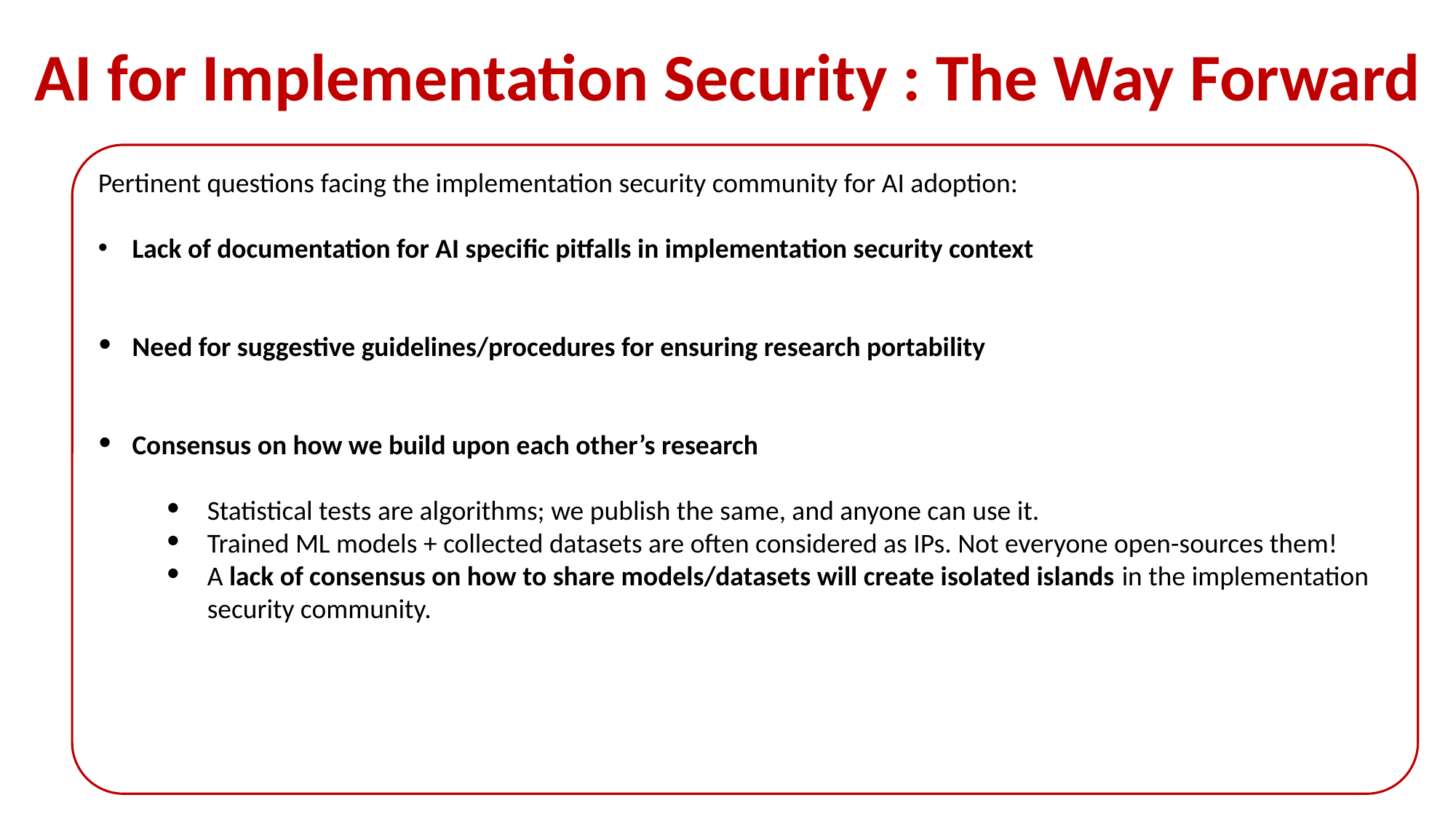

# AI for Implementation Security : The Way Forward
Pertinent questions facing the implementation security community for AI adoption:

Lack of documentation for AI specific pitfalls in implementation security context

Need for suggestive guidelines/procedures for ensuring research portability

Consensus on how we build upon each other’s research

Statistical tests are algorithms; we publish the same, and anyone can use it.
Trained ML models + collected datasets are often considered as IPs. Not everyone open-sources them!
A lack of consensus on how to share models/datasets will create isolated islands in the implementation security community.